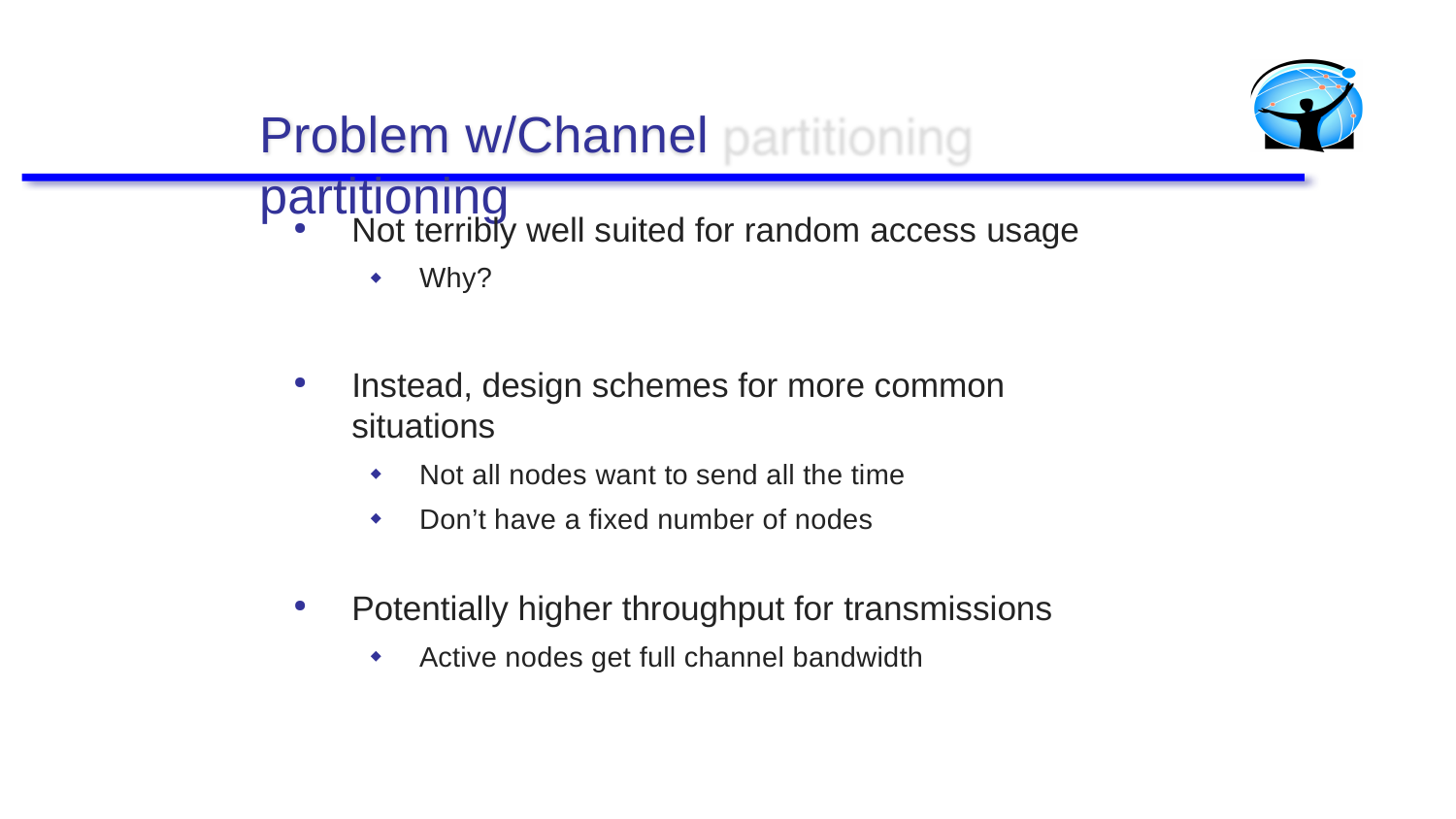

# Problem w/Channel partitioning
Not terribly well suited for random access usage
Why?

Instead, design schemes for more common situations
Not all nodes want to send all the time
Don’t have a fixed number of nodes

Potentially higher throughput for transmissions
Active nodes get full channel bandwidth
25